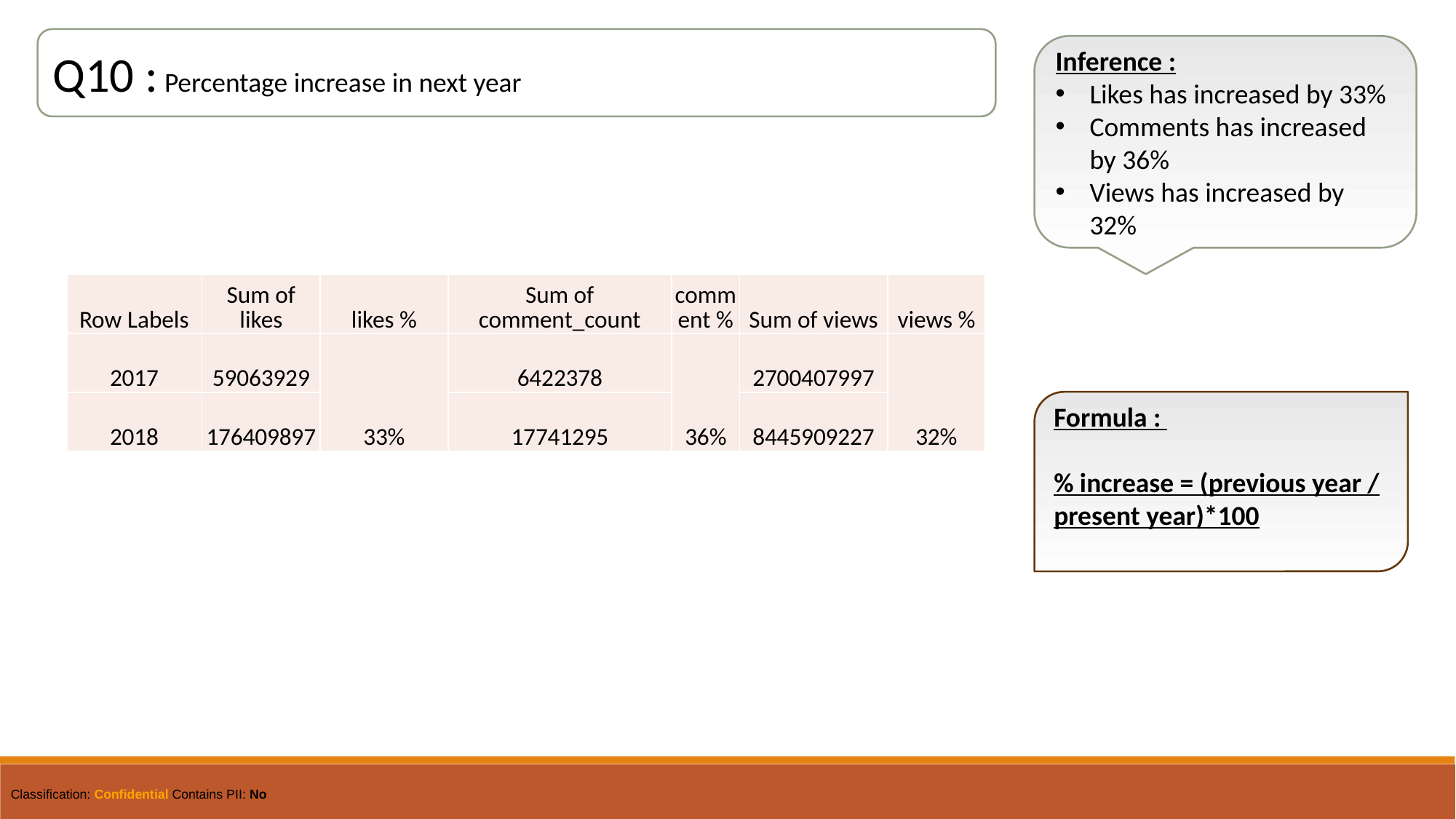

Q10 : Percentage increase in next year

Inference :
Likes has increased by 33%
Comments has increased by 36%
Views has increased by 32%

| Row Labels | Sum of likes | likes % | Sum of comment\_count | comment % | Sum of views | views % |
| --- | --- | --- | --- | --- | --- | --- |
| 2017 | 59063929 | 33% | 6422378 | 36% | 2700407997 | 32% |
| 2018 | 176409897 |  | 17741295 |  | 8445909227 |  |

Formula :

% increase = (previous year / present year)*100